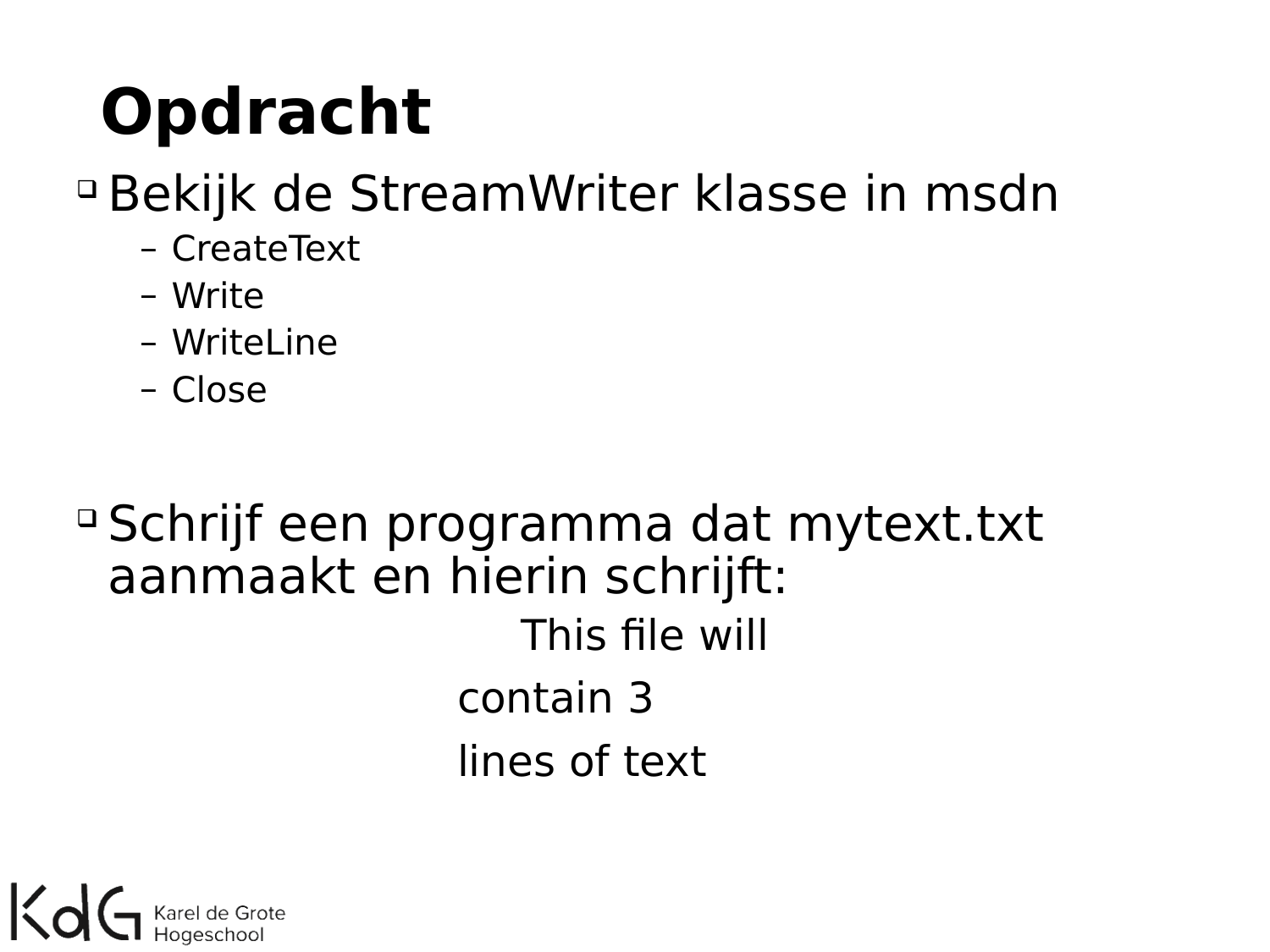

# Opdracht
Bekijk de StreamWriter klasse in msdn
CreateText
Write
WriteLine
Close

Schrijf een programma dat mytext.txt aanmaakt en hierin schrijft:
			This file will
			contain 3
			lines of text